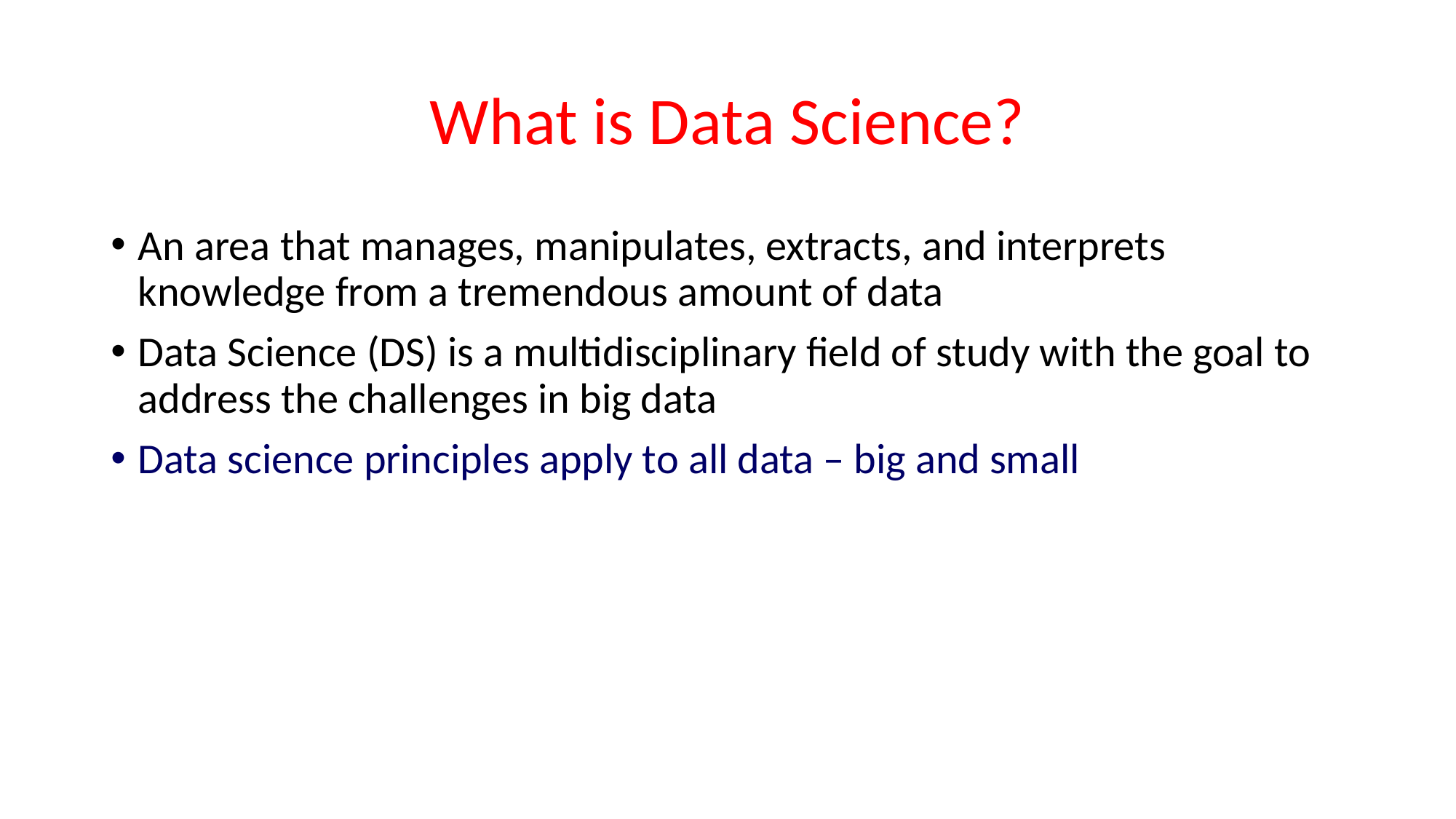

# What is Data Science?
An area that manages, manipulates, extracts, and interprets knowledge from a tremendous amount of data
Data Science (DS) is a multidisciplinary field of study with the goal to address the challenges in big data
Data science principles apply to all data – big and small